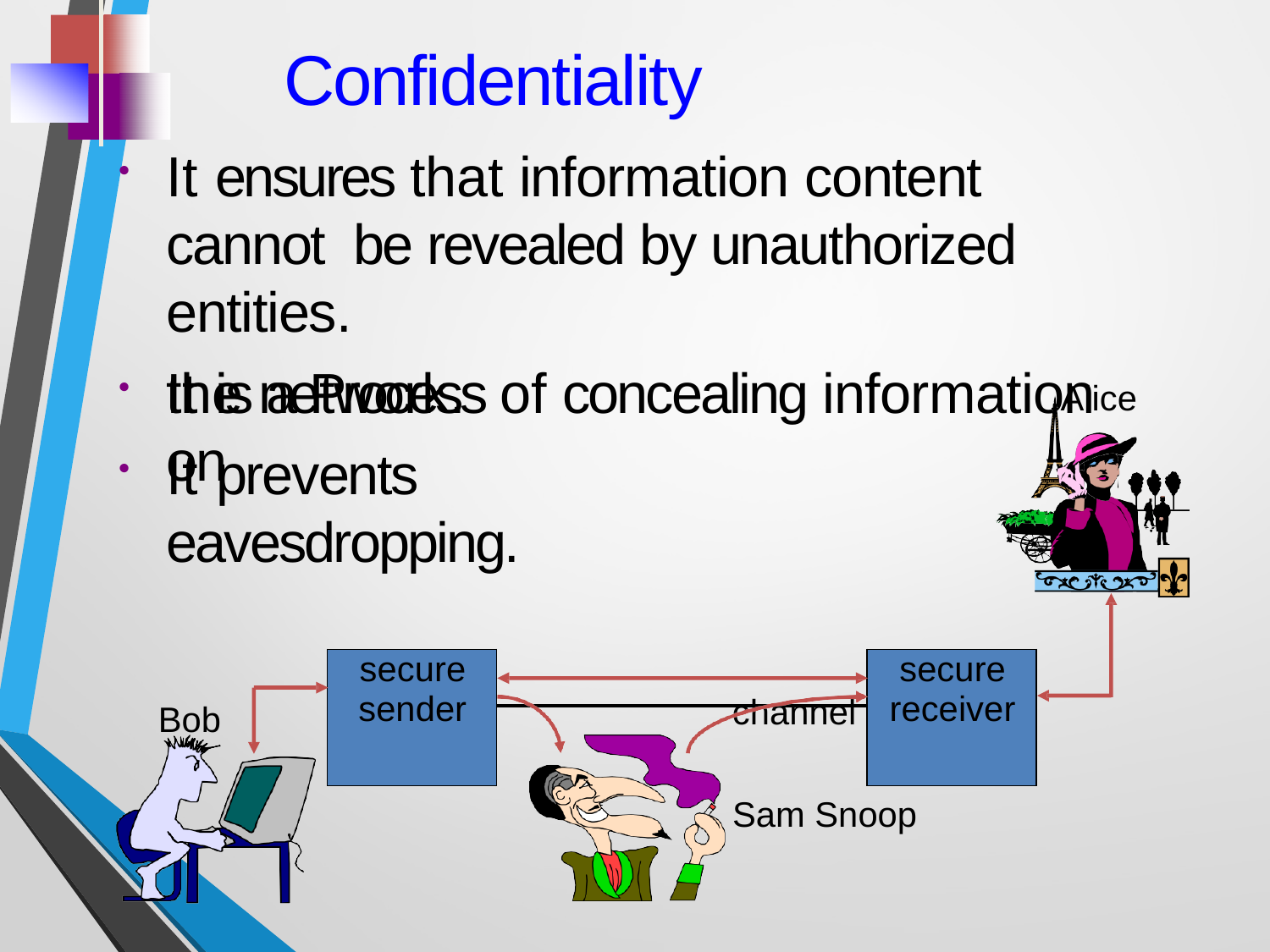

# Confidentiality

It ensures that information content cannot  be revealed by unauthorized entities.
It is a Process of concealing information on
the network.
It prevents eavesdropping.
Alice

| secure sender |  | secure receiver |
| --- | --- | --- |
|  | channel |  |

Bob

Sam Snoop